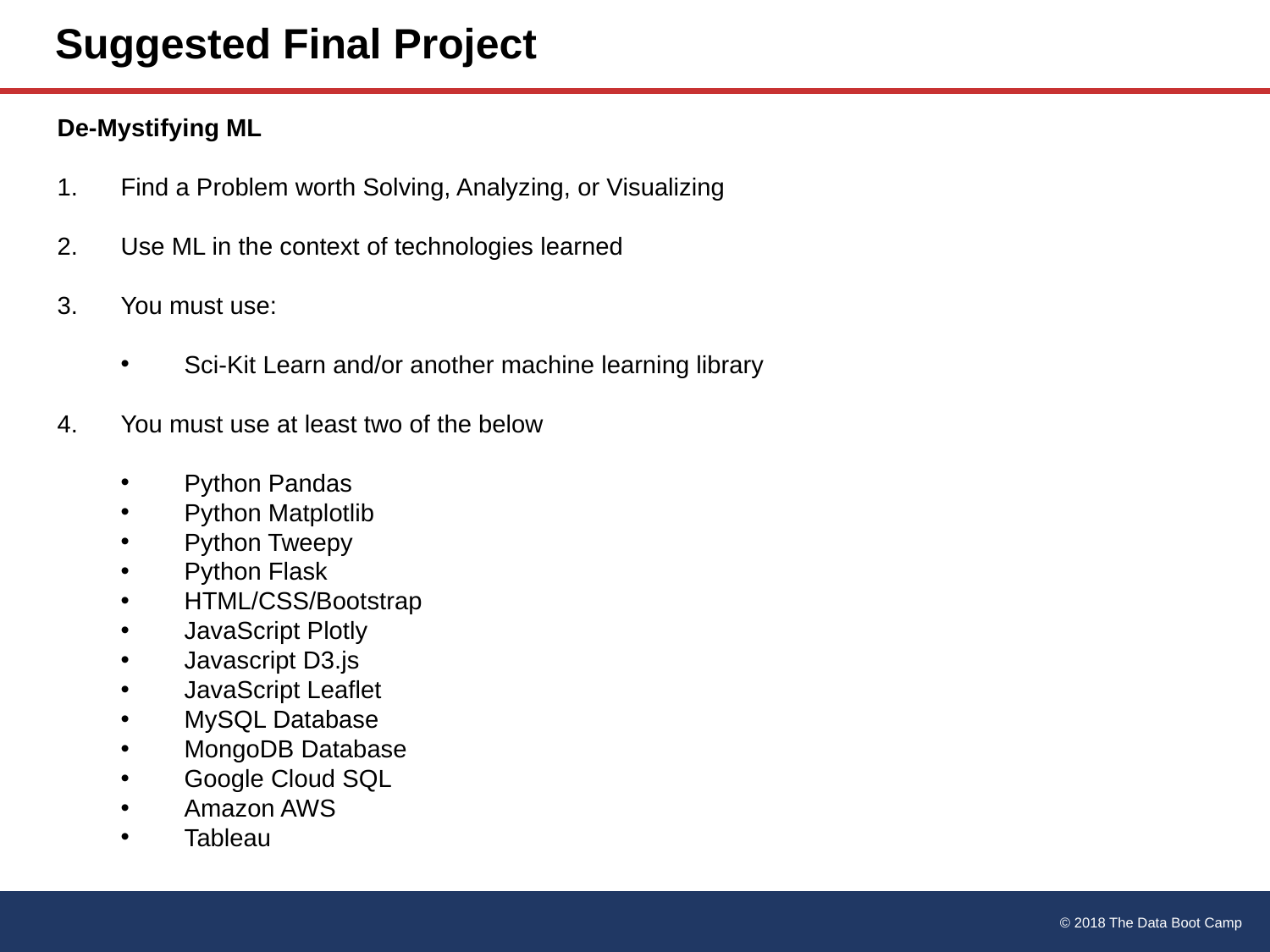

# Suggested Final Project
De-Mystifying ML

Find a Problem worth Solving, Analyzing, or Visualizing

Use ML in the context of technologies learned

You must use:

Sci-Kit Learn and/or another machine learning library

You must use at least two of the below

Python Pandas
Python Matplotlib
Python Tweepy
Python Flask
HTML/CSS/Bootstrap
JavaScript Plotly
Javascript D3.js
JavaScript Leaflet
MySQL Database
MongoDB Database
Google Cloud SQL
Amazon AWS
Tableau